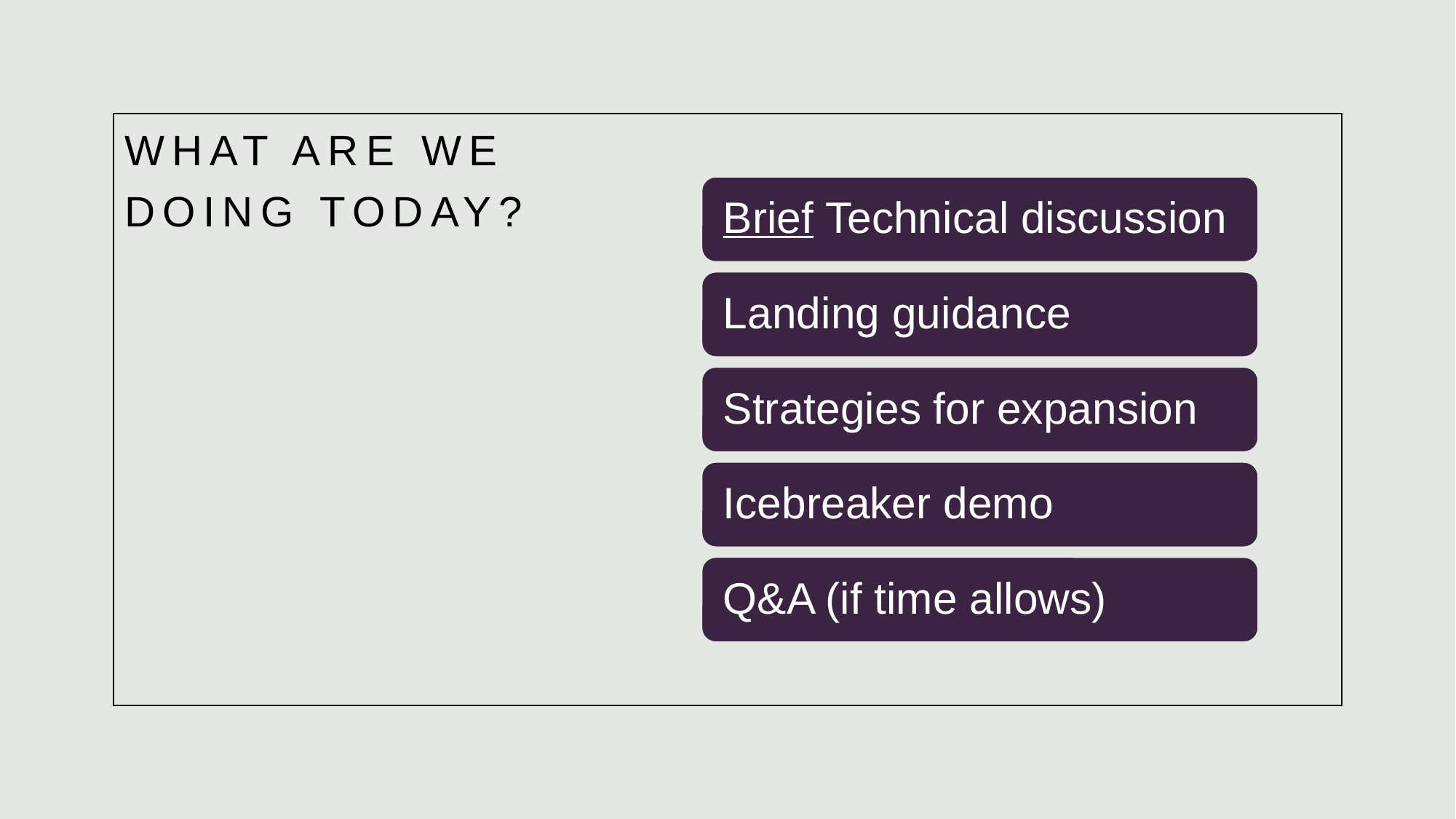

# What are we doing today?

Brief Technical discussion
Landing guidance
Strategies for expansion
Icebreaker demo
Q&A (if time allows)